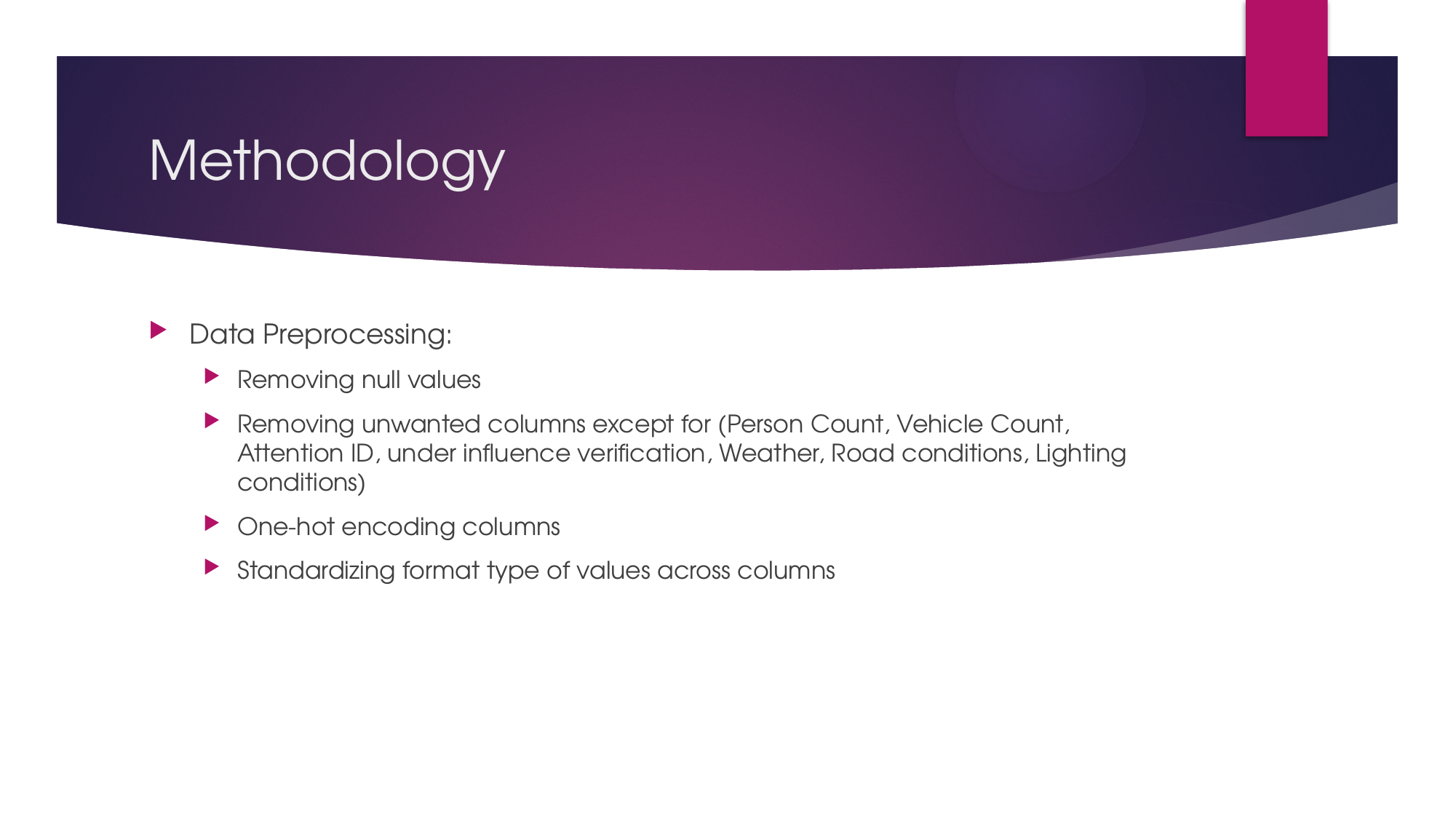

# Methodology
Data Preprocessing:
Removing null values
Removing unwanted columns except for (Person Count, Vehicle Count, Attention ID, under influence verification, Weather, Road conditions, Lighting conditions)
One-hot encoding columns
Standardizing format type of values across columns